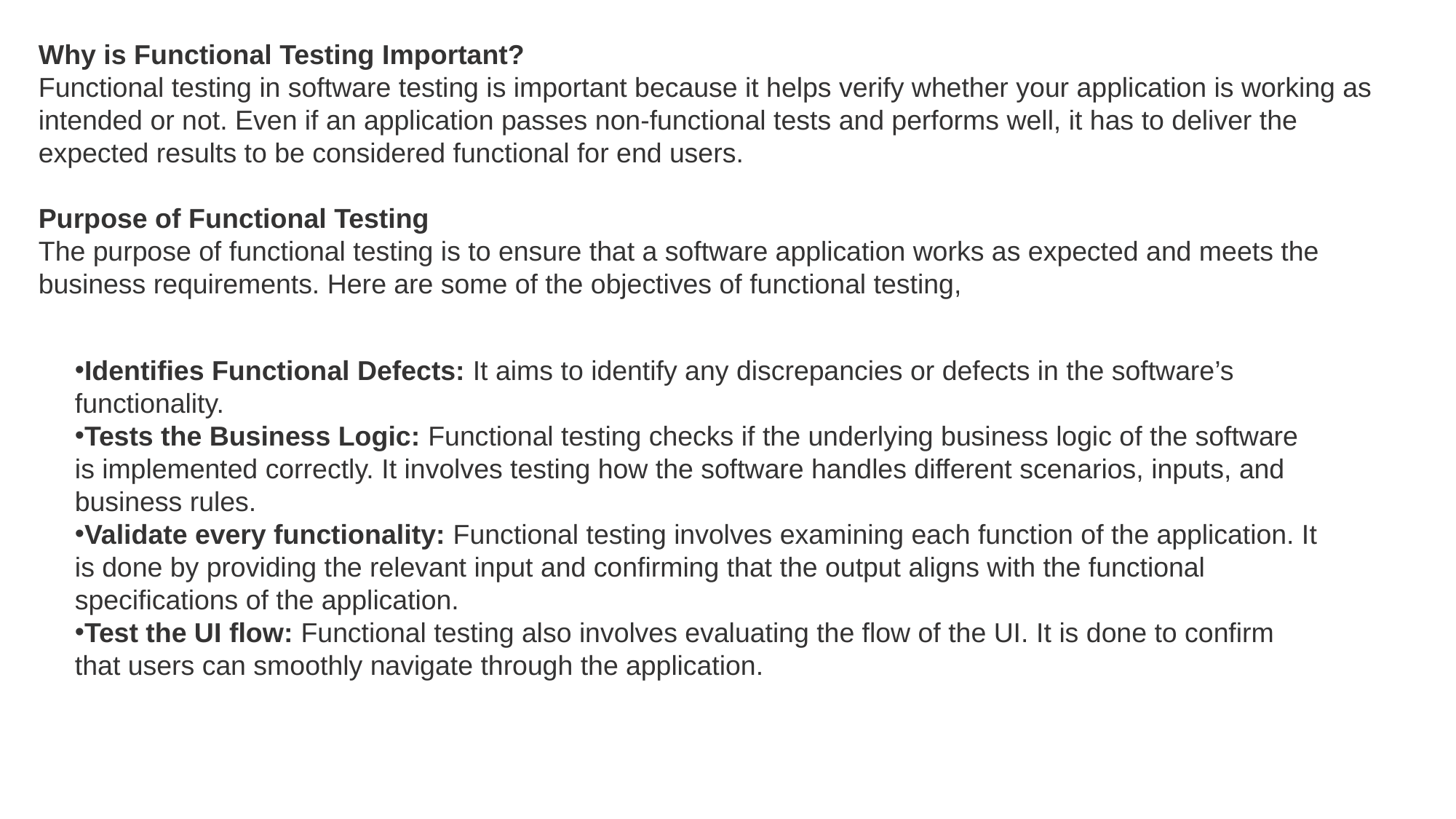

Why is Functional Testing Important?
Functional testing in software testing is important because it helps verify whether your application is working as intended or not. Even if an application passes non-functional tests and performs well, it has to deliver the expected results to be considered functional for end users.

Purpose of Functional Testing
The purpose of functional testing is to ensure that a software application works as expected and meets the business requirements. Here are some of the objectives of functional testing,
Identifies Functional Defects: It aims to identify any discrepancies or defects in the software’s functionality.
Tests the Business Logic: Functional testing checks if the underlying business logic of the software is implemented correctly. It involves testing how the software handles different scenarios, inputs, and business rules.
Validate every functionality: Functional testing involves examining each function of the application. It is done by providing the relevant input and confirming that the output aligns with the functional specifications of the application.
Test the UI flow: Functional testing also involves evaluating the flow of the UI. It is done to confirm that users can smoothly navigate through the application.